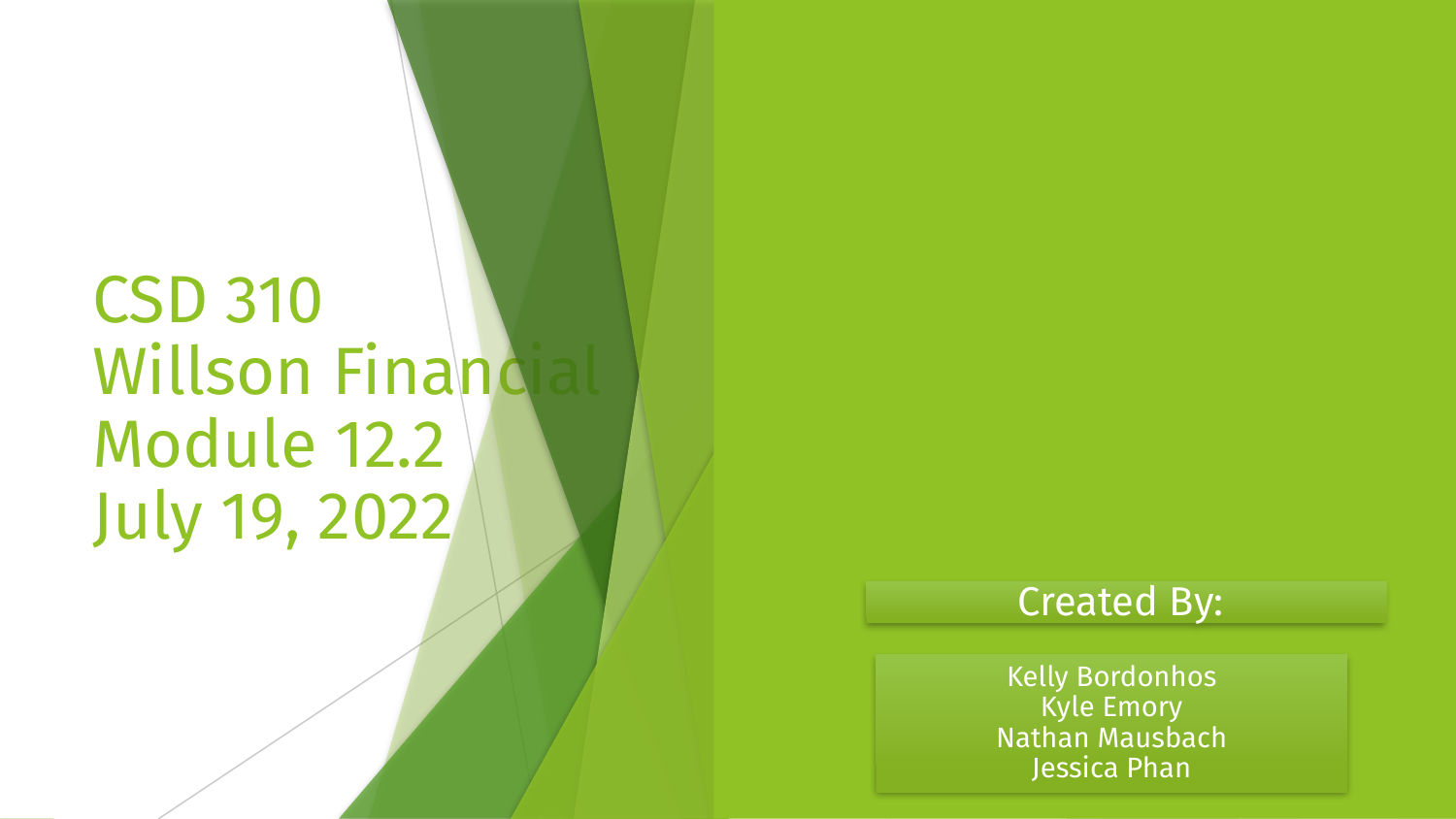

# CSD 310 Willson Financial Module 12.2 July 19, 2022
Created By:
Kelly Bordonhos
Kyle Emory
Nathan Mausbach
Jessica Phan